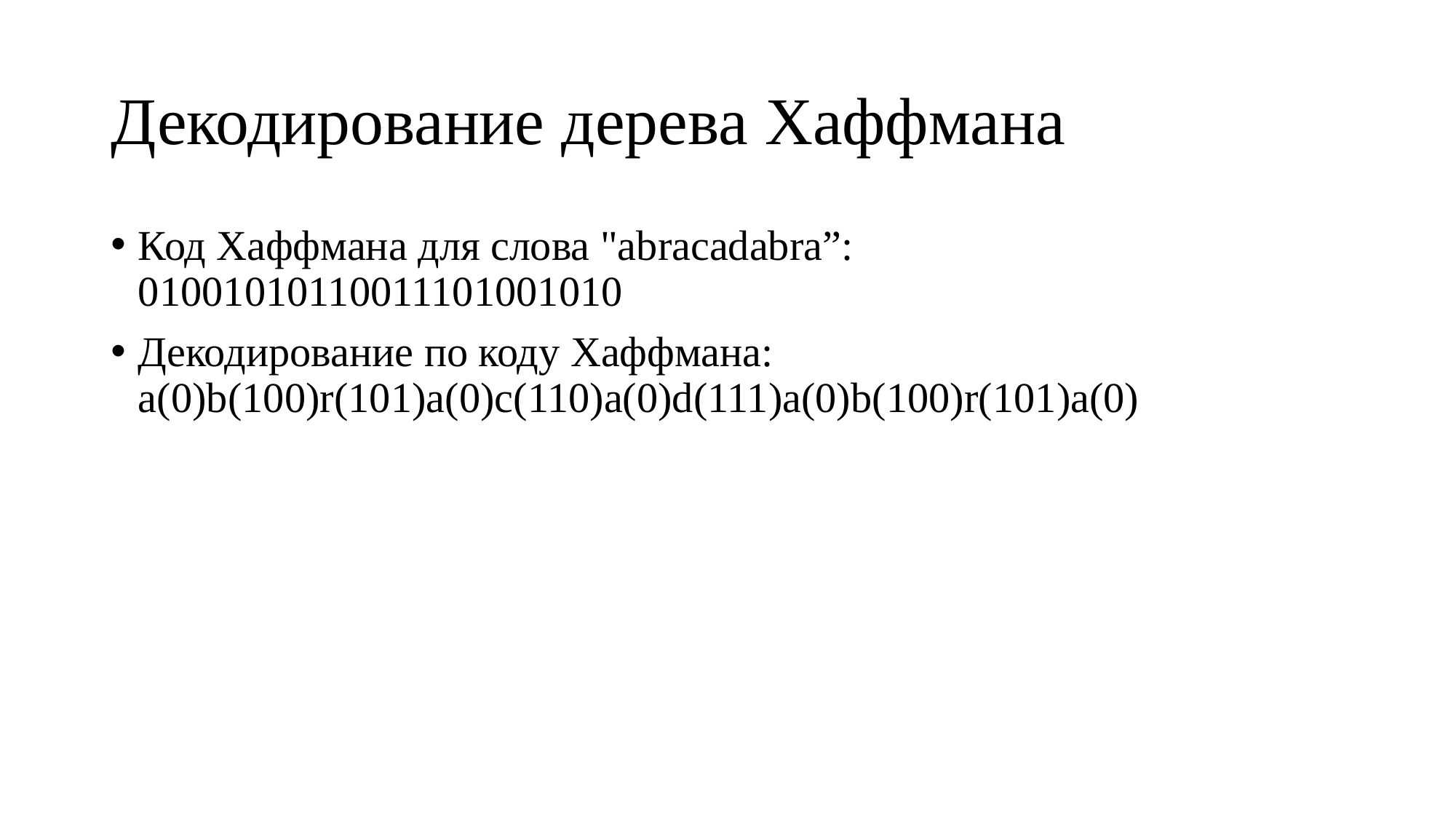

# Декодирование дерева Хаффмана
Код Хаффмана для слова "abracadabra”: 01001010110011101001010
Декодирование по коду Хаффмана: a(0)b(100)r(101)a(0)c(110)a(0)d(111)a(0)b(100)r(101)a(0)